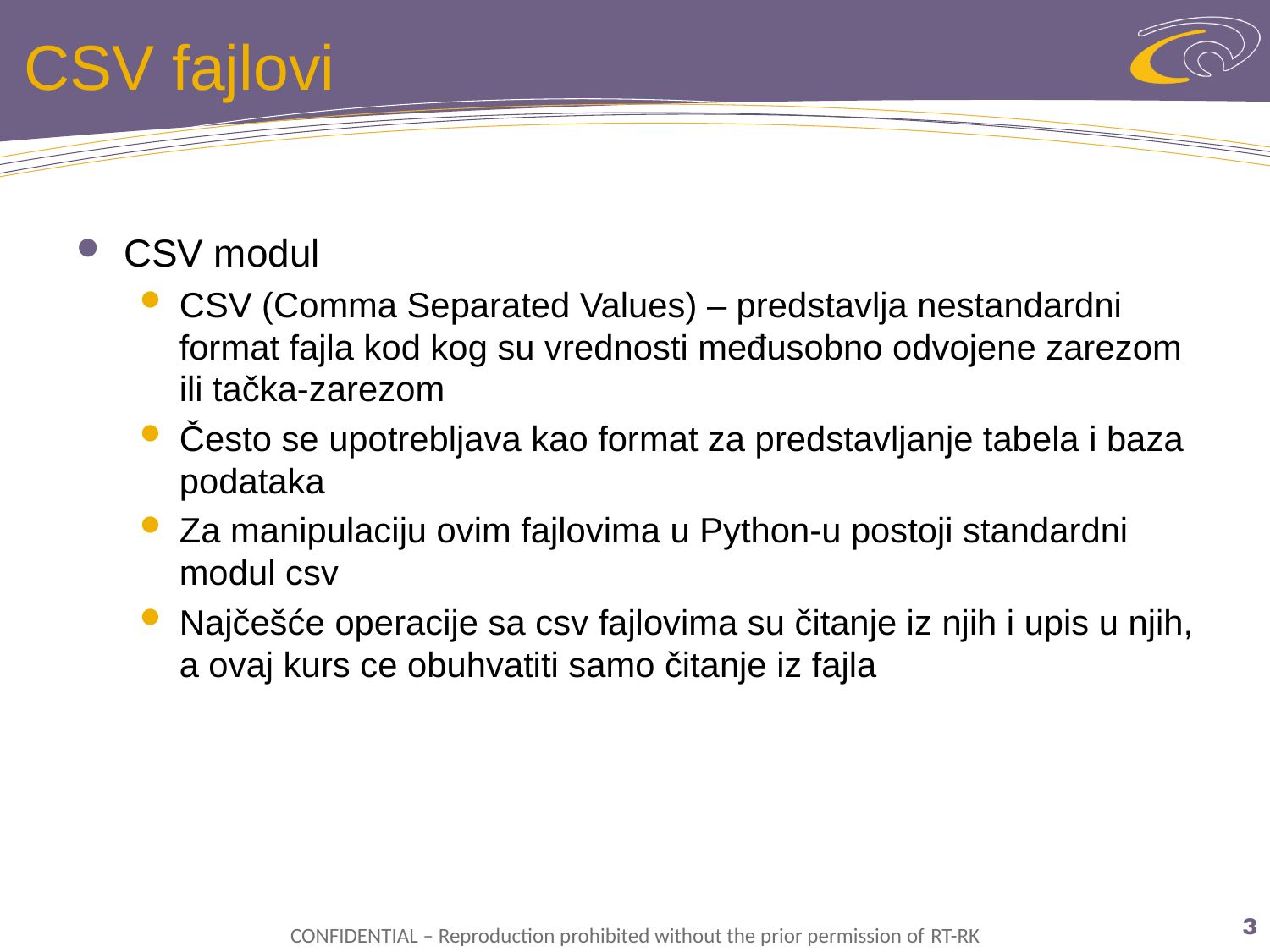

# CSV fajlovi
CSV modul
CSV (Comma Separated Values) – predstavlja nestandardni format fajla kod kog su vrednosti međusobno odvojene zarezom ili tačka-zarezom
Često se upotrebljava kao format za predstavljanje tabela i baza podataka
Za manipulaciju ovim fajlovima u Python-u postoji standardni modul csv
Najčešće operacije sa csv fajlovima su čitanje iz njih i upis u njih, a ovaj kurs ce obuhvatiti samo čitanje iz fajla